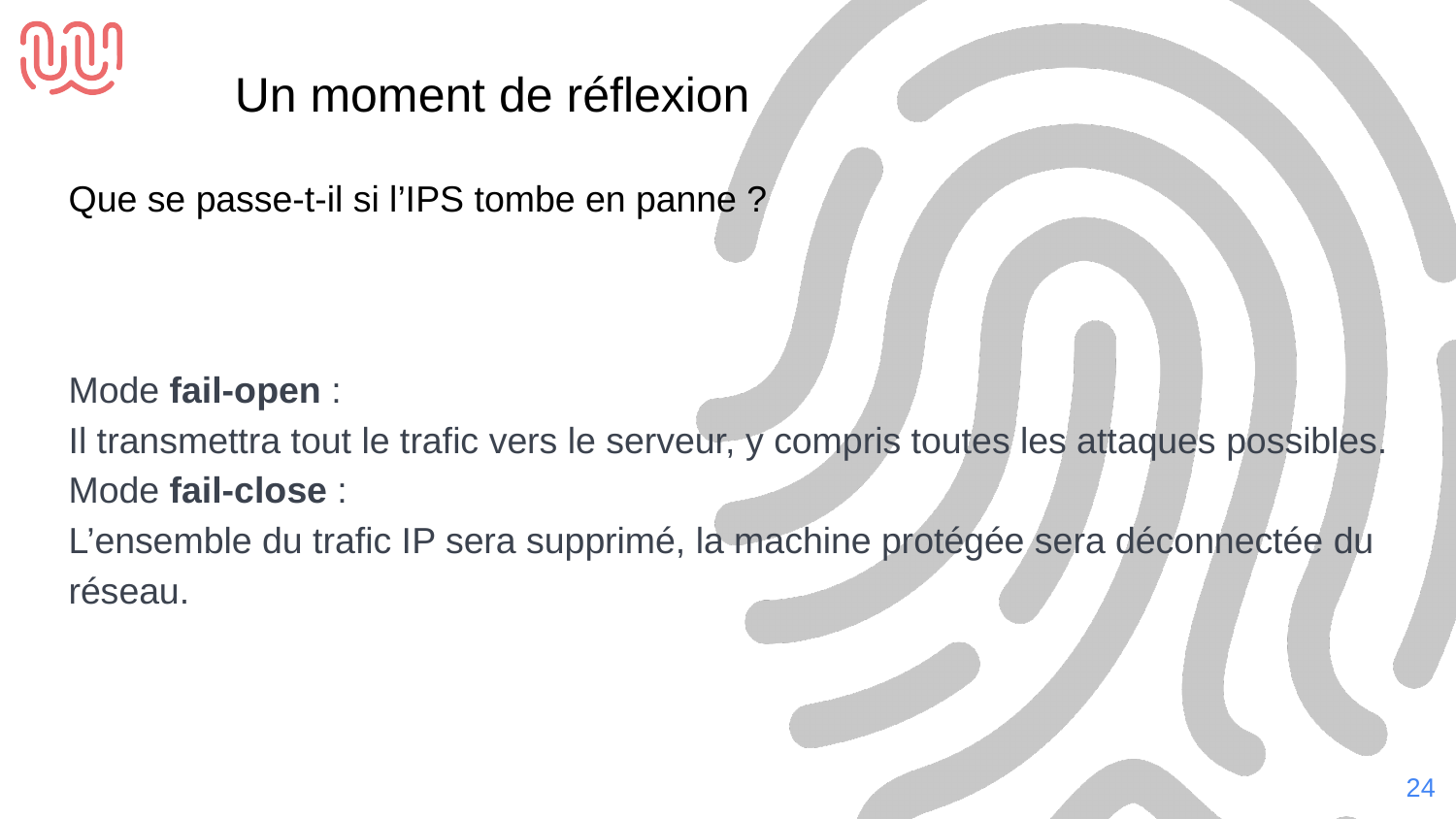

Un moment de réflexion
Que se passe-t-il si l’IPS tombe en panne ?
Mode fail-open :
Il transmettra tout le trafic vers le serveur, y compris toutes les attaques possibles.
Mode fail-close :
L’ensemble du trafic IP sera supprimé, la machine protégée sera déconnectée du réseau.
24